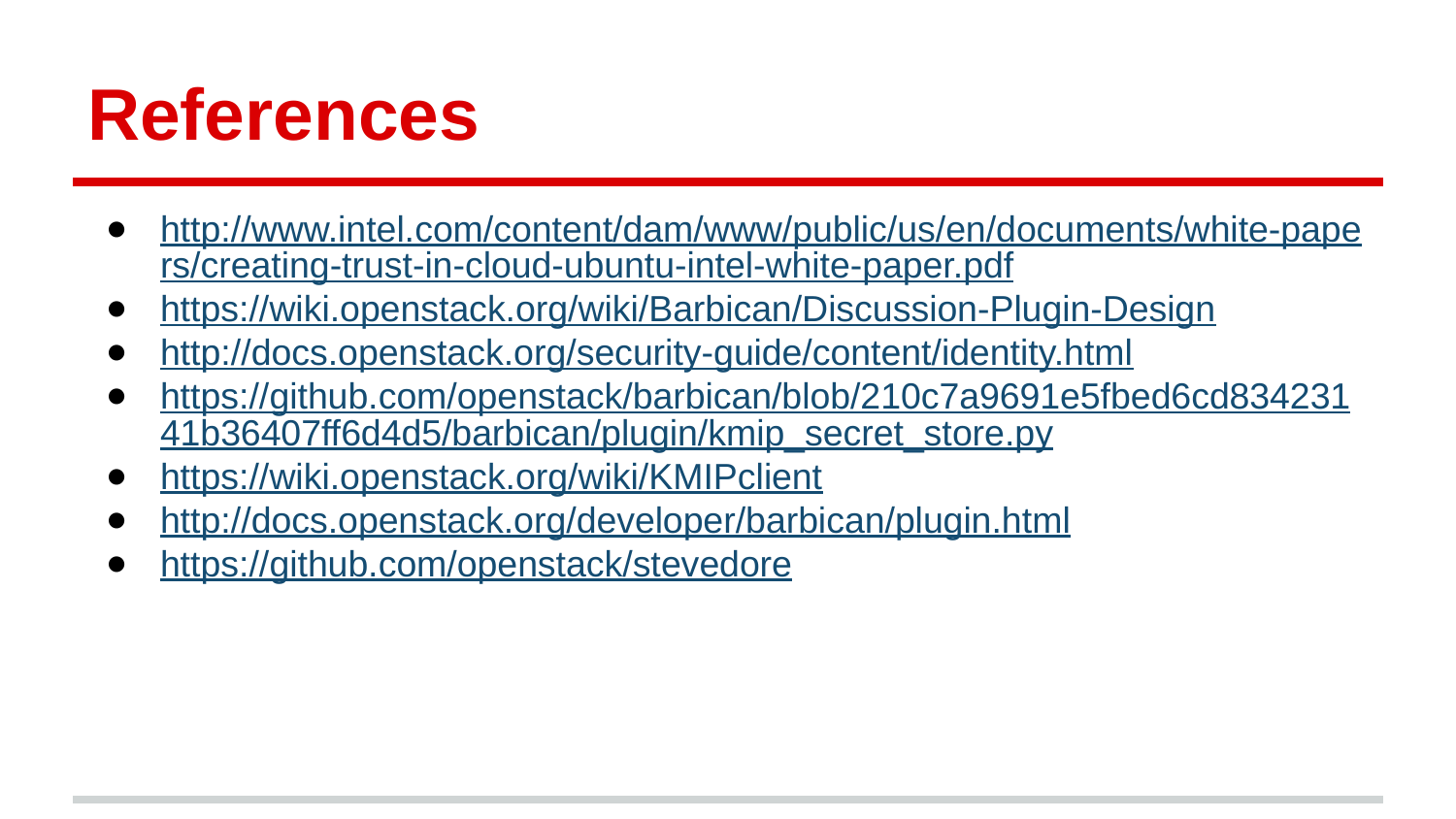

# References
http://www.intel.com/content/dam/www/public/us/en/documents/white-papers/creating-trust-in-cloud-ubuntu-intel-white-paper.pdf
https://wiki.openstack.org/wiki/Barbican/Discussion-Plugin-Design
http://docs.openstack.org/security-guide/content/identity.html
https://github.com/openstack/barbican/blob/210c7a9691e5fbed6cd83423141b36407ff6d4d5/barbican/plugin/kmip_secret_store.py
https://wiki.openstack.org/wiki/KMIPclient
http://docs.openstack.org/developer/barbican/plugin.html
https://github.com/openstack/stevedore